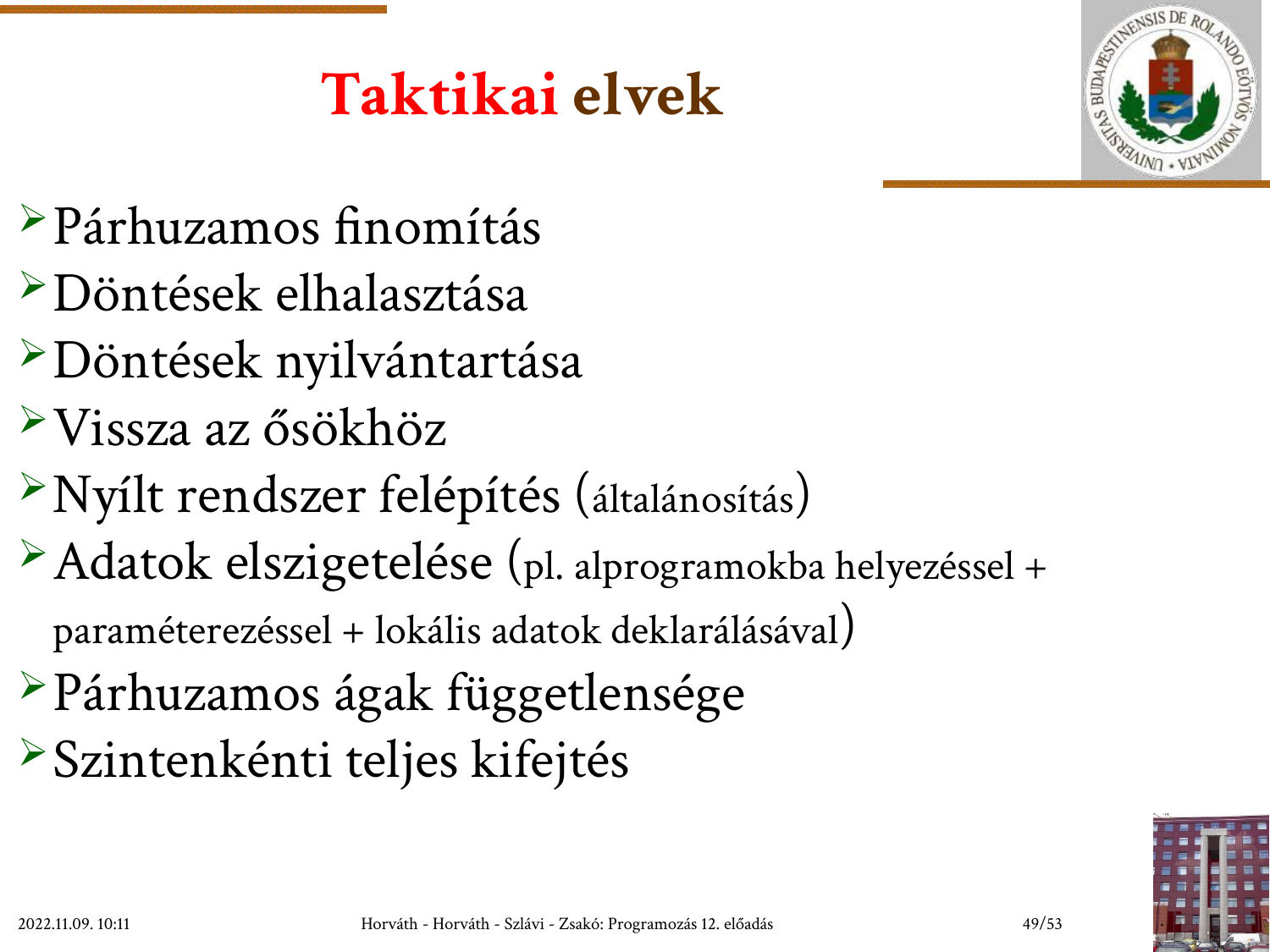

# Taktikai elvek
Párhuzamos finomítás
Döntések elhalasztása
Döntések nyilvántartása
Vissza az ősökhöz
Nyílt rendszer felépítés (általánosítás)
Adatok elszigetelése (pl. alprogramokba helyezéssel + paraméterezéssel + lokális adatok deklarálásával)
Párhuzamos ágak függetlensége
Szintenkénti teljes kifejtés
2022.11.09. 10:11
Horváth - Horváth - Szlávi - Zsakó: Programozás 12. előadás
49/53